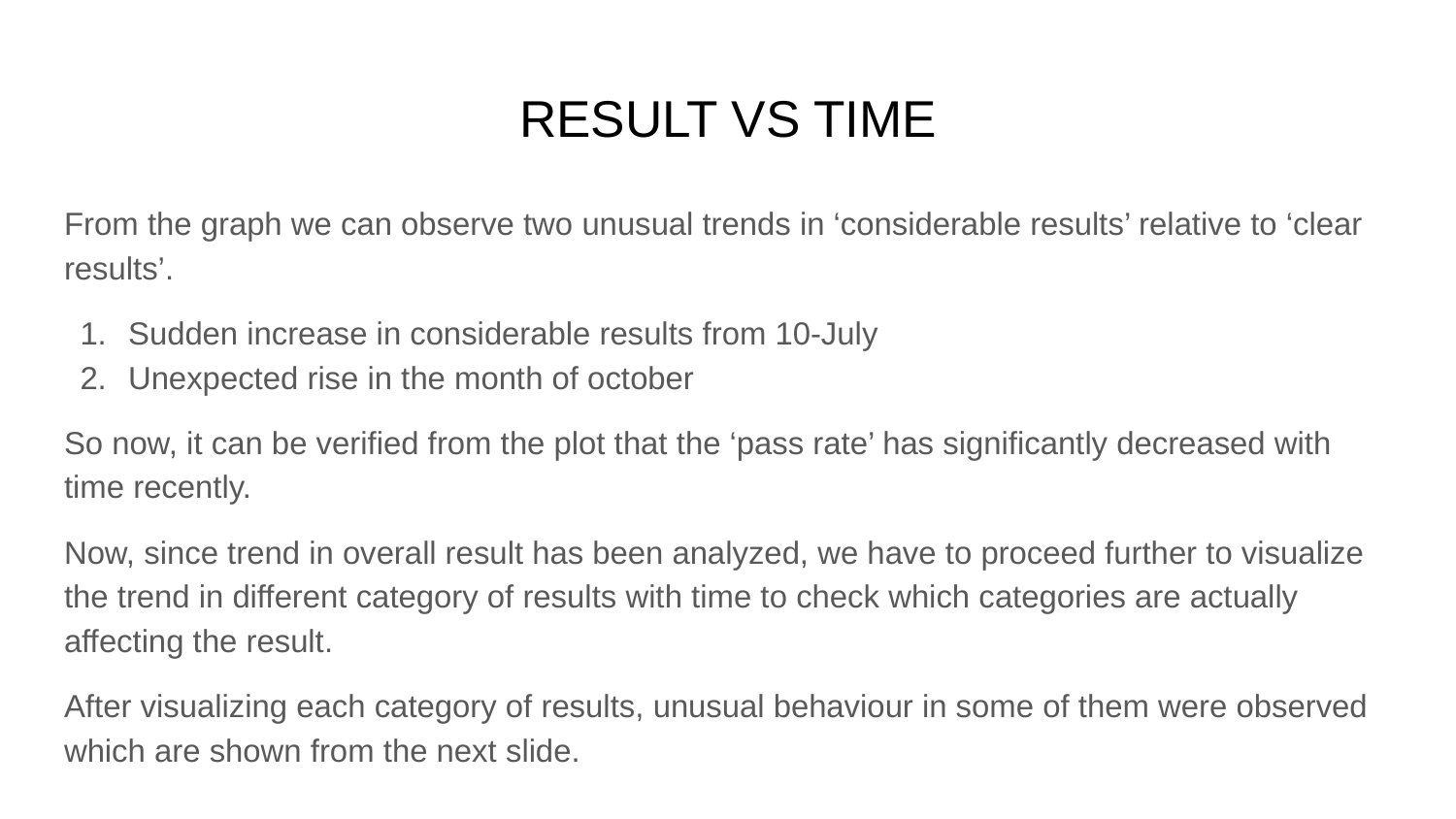

# RESULT VS TIME

From the graph we can observe two unusual trends in ‘considerable results’ relative to ‘clear results’.
Sudden increase in considerable results from 10-July
Unexpected rise in the month of october
So now, it can be verified from the plot that the ‘pass rate’ has significantly decreased with time recently.
Now, since trend in overall result has been analyzed, we have to proceed further to visualize the trend in different category of results with time to check which categories are actually affecting the result.
After visualizing each category of results, unusual behaviour in some of them were observed which are shown from the next slide.